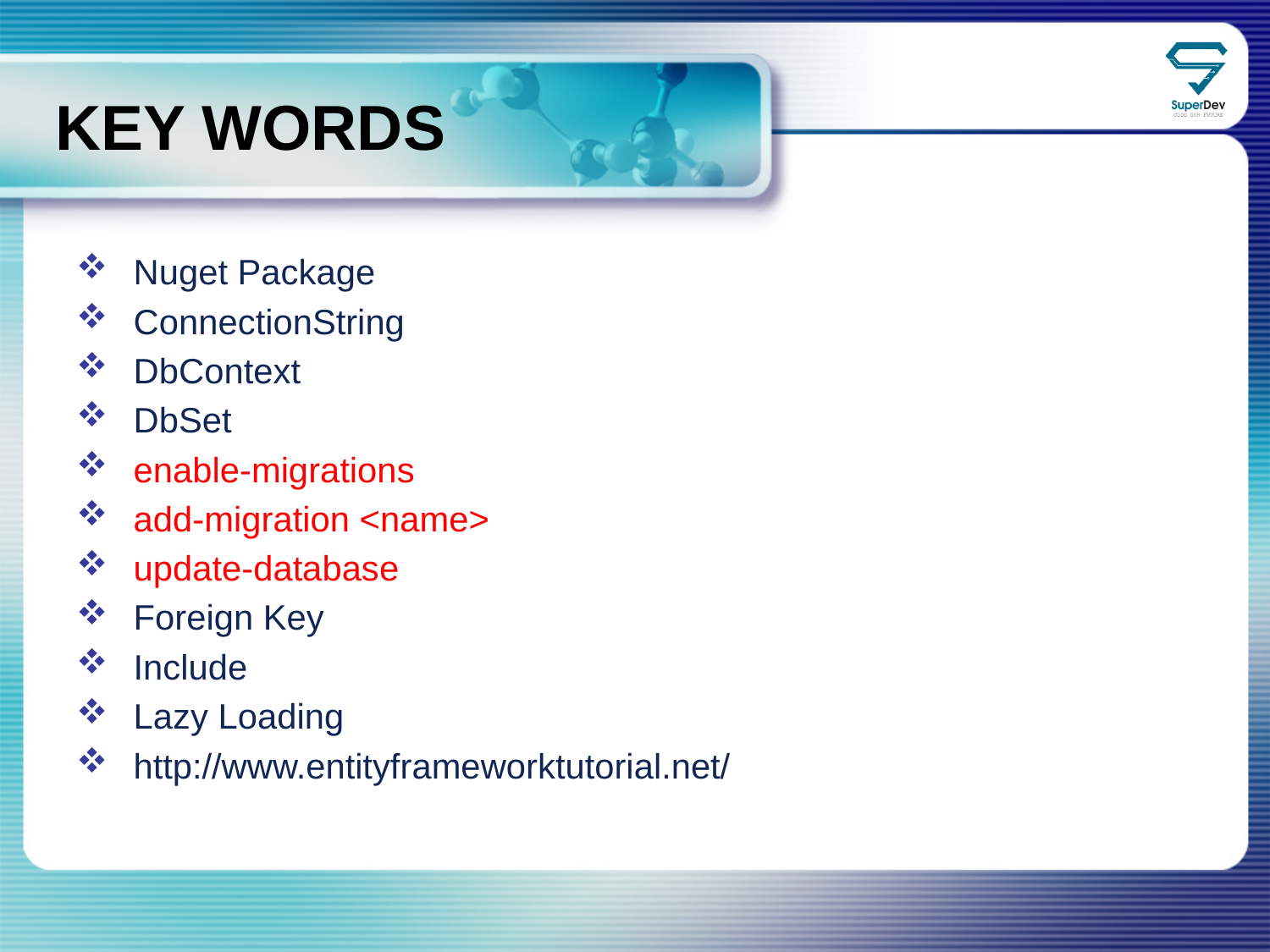

KEY WORDS
 Nuget Package
 ConnectionString
 DbContext
 DbSet
 enable-migrations
 add-migration <name>
 update-database
 Foreign Key
 Include
 Lazy Loading
 http://www.entityframeworktutorial.net/